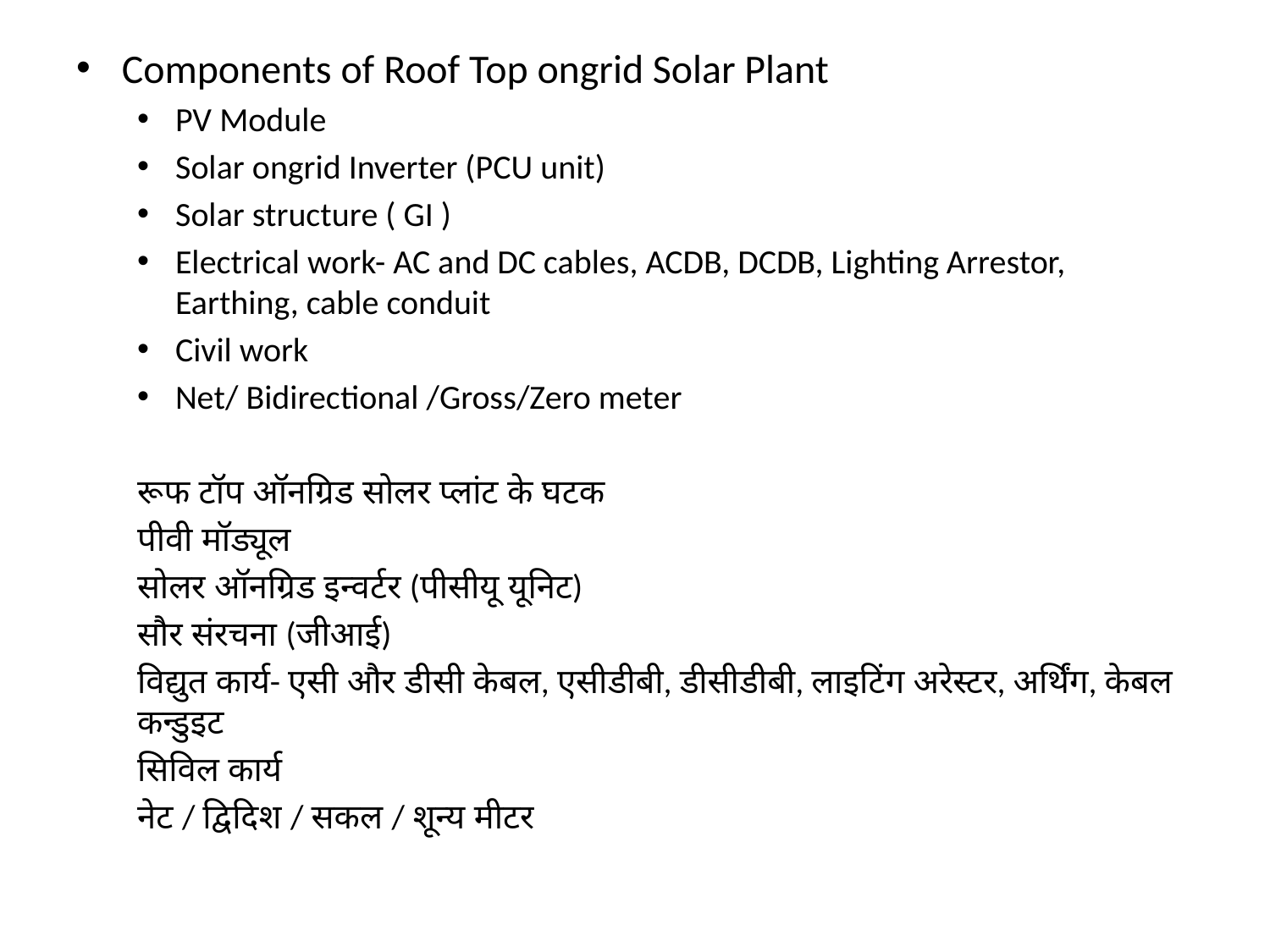

Components of Roof Top ongrid Solar Plant
PV Module
Solar ongrid Inverter (PCU unit)
Solar structure ( GI )
Electrical work- AC and DC cables, ACDB, DCDB, Lighting Arrestor, Earthing, cable conduit
Civil work
Net/ Bidirectional /Gross/Zero meter

रूफ टॉप ऑनग्रिड सोलर प्लांट के घटक
पीवी मॉड्यूल
सोलर ऑनग्रिड इन्वर्टर (पीसीयू यूनिट)
सौर संरचना (जीआई)
विद्युत कार्य- एसी और डीसी केबल, एसीडीबी, डीसीडीबी, लाइटिंग अरेस्टर, अर्थिंग, केबल कन्डुइट
सिविल कार्य
नेट / द्विदिश / सकल / शून्य मीटर